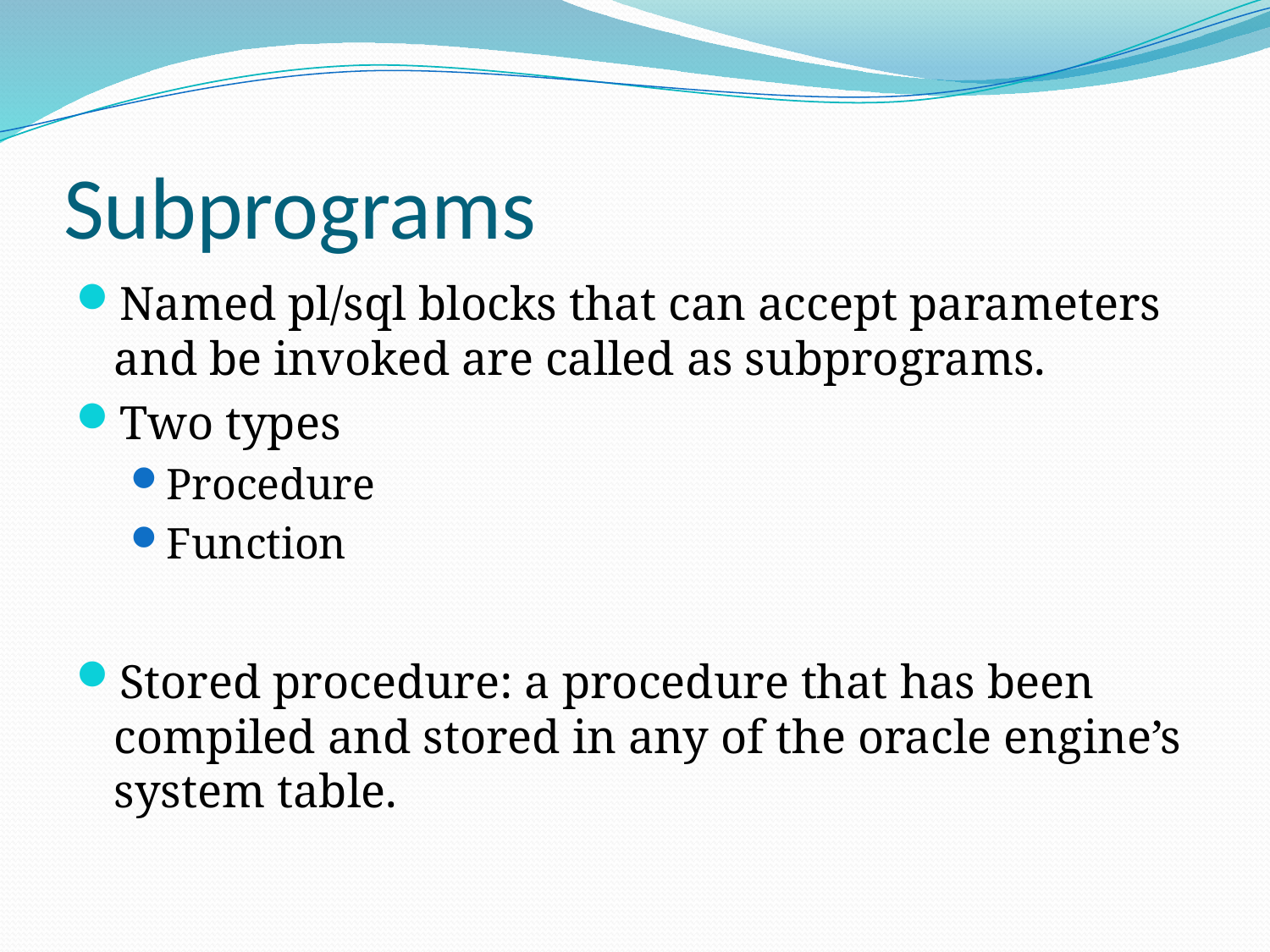

# Subprograms
Named pl/sql blocks that can accept parameters and be invoked are called as subprograms.
Two types
Procedure
Function

Stored procedure: a procedure that has been compiled and stored in any of the oracle engine’s system table.